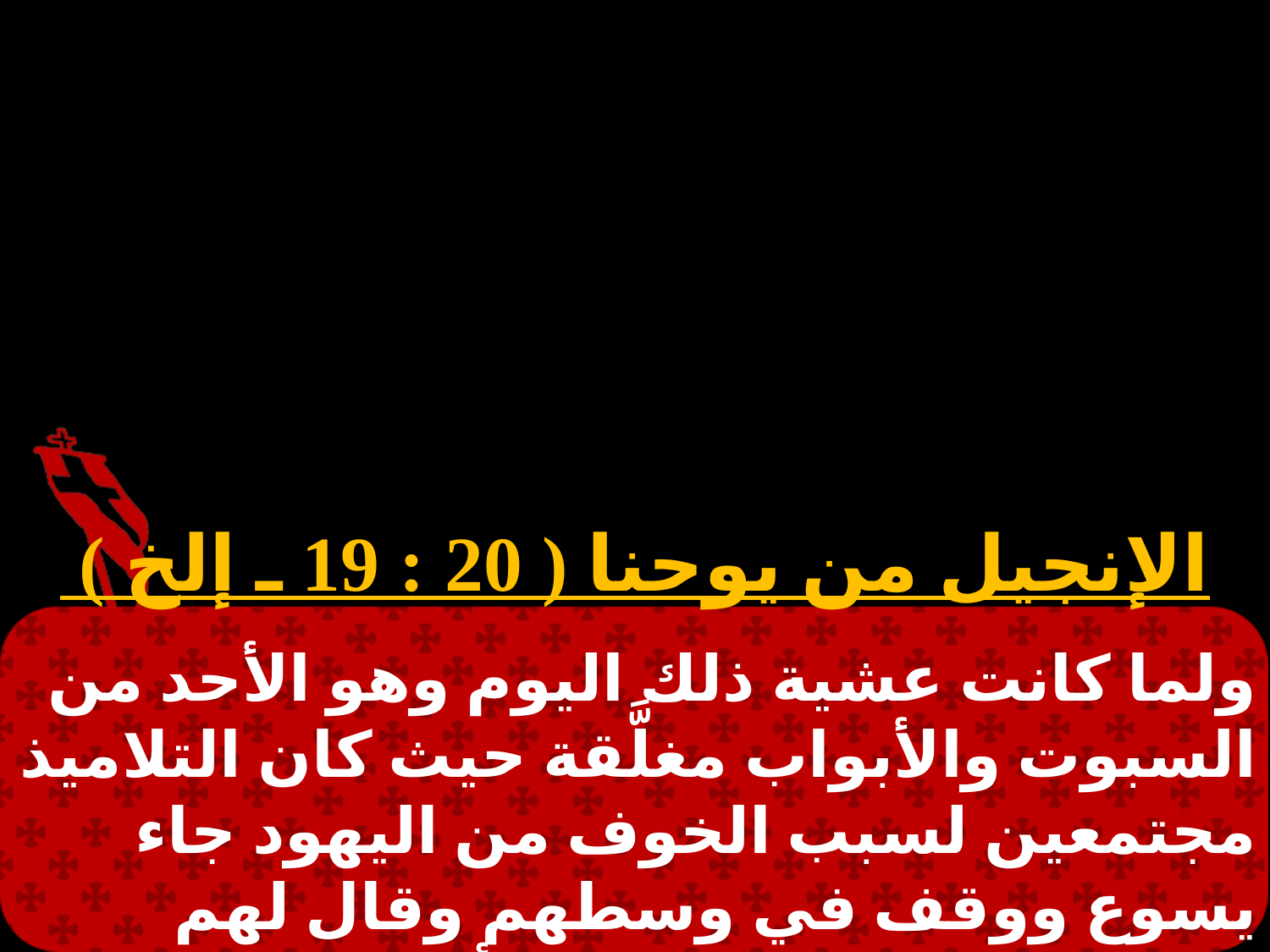

الإنجيل من يوحنا ( 20 : 19 ـ إلخ )
ولما كانت عشية ذلك اليوم وهو الأحد من السبوت والأبواب مغلَّقة حيث كان التلاميذ مجتمعين لسبب الخوف من اليهود جاء يسوع ووقف في وسطهم وقال لهم السلام لكم. ولما قال هذا أراهم يديه وجنبه. ففرح التلاميذ أذ رأوا الرب.